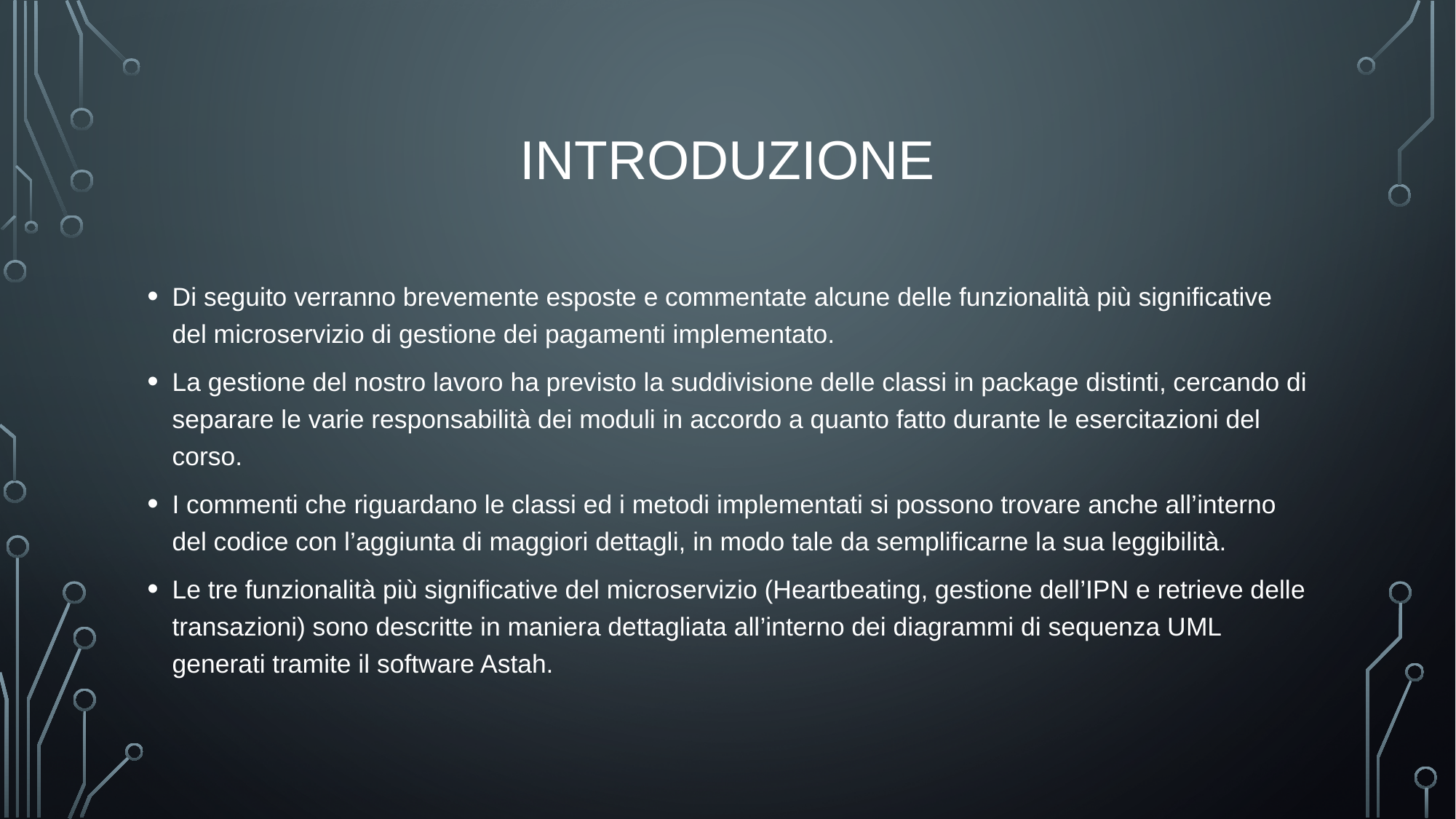

# INTRODUZIONE
Di seguito verranno brevemente esposte e commentate alcune delle funzionalità più significative del microservizio di gestione dei pagamenti implementato.
La gestione del nostro lavoro ha previsto la suddivisione delle classi in package distinti, cercando di separare le varie responsabilità dei moduli in accordo a quanto fatto durante le esercitazioni del corso.
I commenti che riguardano le classi ed i metodi implementati si possono trovare anche all’interno del codice con l’aggiunta di maggiori dettagli, in modo tale da semplificarne la sua leggibilità.
Le tre funzionalità più significative del microservizio (Heartbeating, gestione dell’IPN e retrieve delle transazioni) sono descritte in maniera dettagliata all’interno dei diagrammi di sequenza UML generati tramite il software Astah.